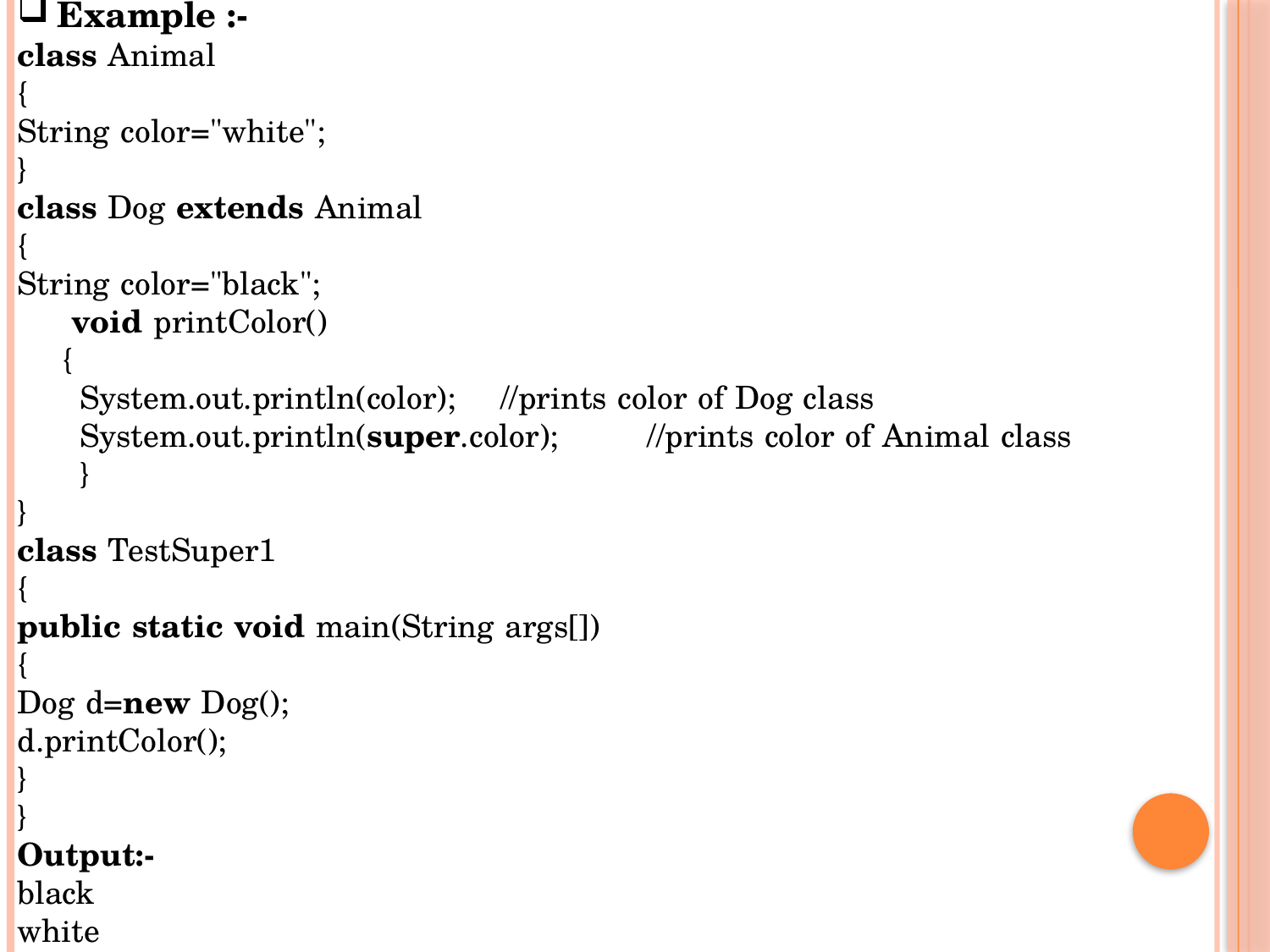

Example :-
class Animal
{
String color="white";
}
class Dog extends Animal
{
String color="black";
      void printColor()
     {
       System.out.println(color);     //prints color of Dog class
       System.out.println(super.color);          //prints color of Animal class
       }
}
class TestSuper1
{
public static void main(String args[])
{
Dog d=new Dog();
d.printColor();
}
}
Output:-
black
white